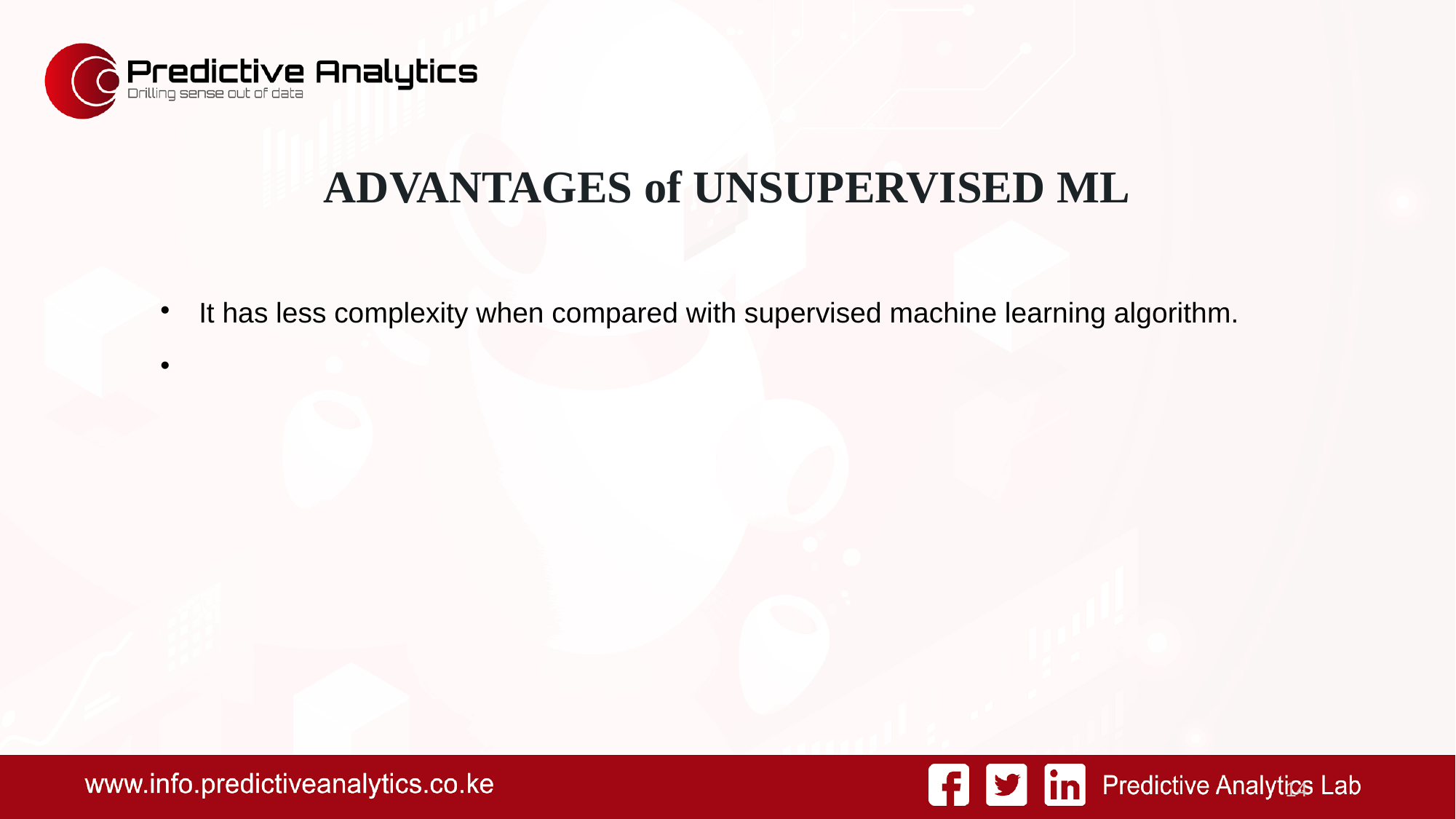

ADVANTAGES of UNSUPERVISED ML
It has less complexity when compared with supervised machine learning algorithm.

14